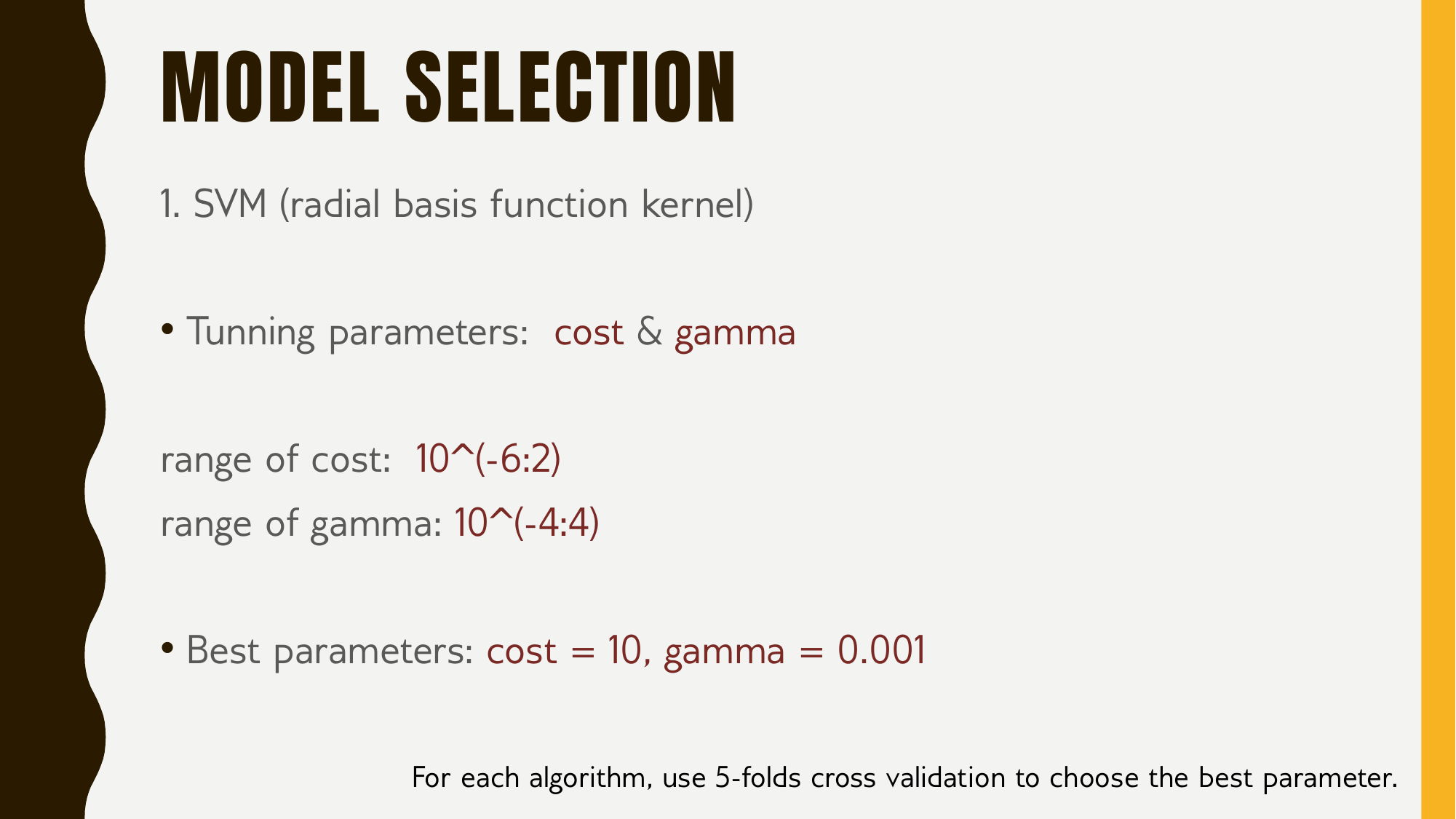

# Model Selection
1. SVM (radial basis function kernel)

Tunning parameters:  cost & gamma

range of cost:  10^(-6:2)
range of gamma: 10^(-4:4)

Best parameters: cost = 10, gamma = 0.001

For each algorithm, use 5-folds cross validation to choose the best parameter.